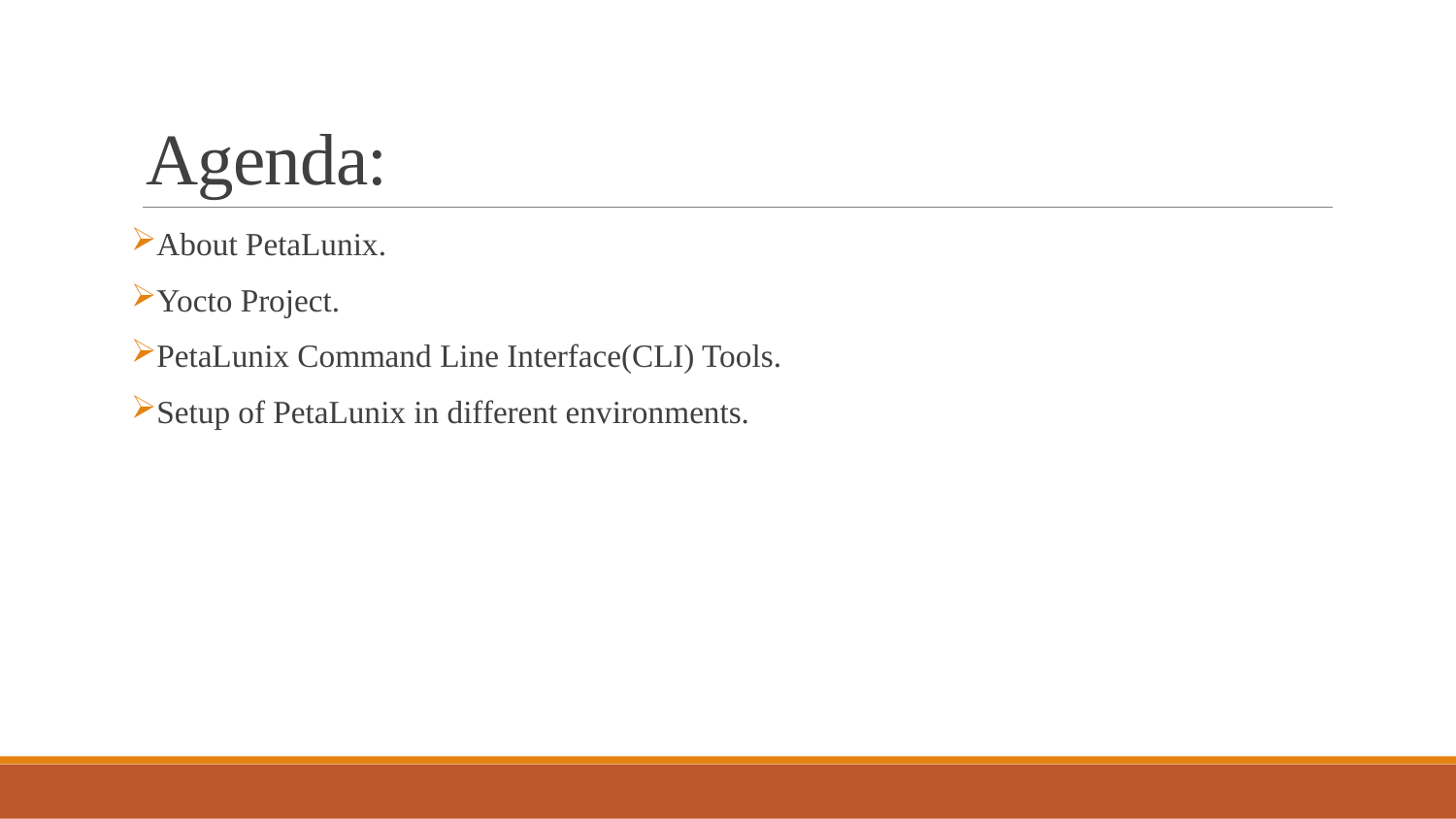

# Agenda:
About PetaLunix.
Yocto Project.
PetaLunix Command Line Interface(CLI) Tools.
Setup of PetaLunix in different environments.